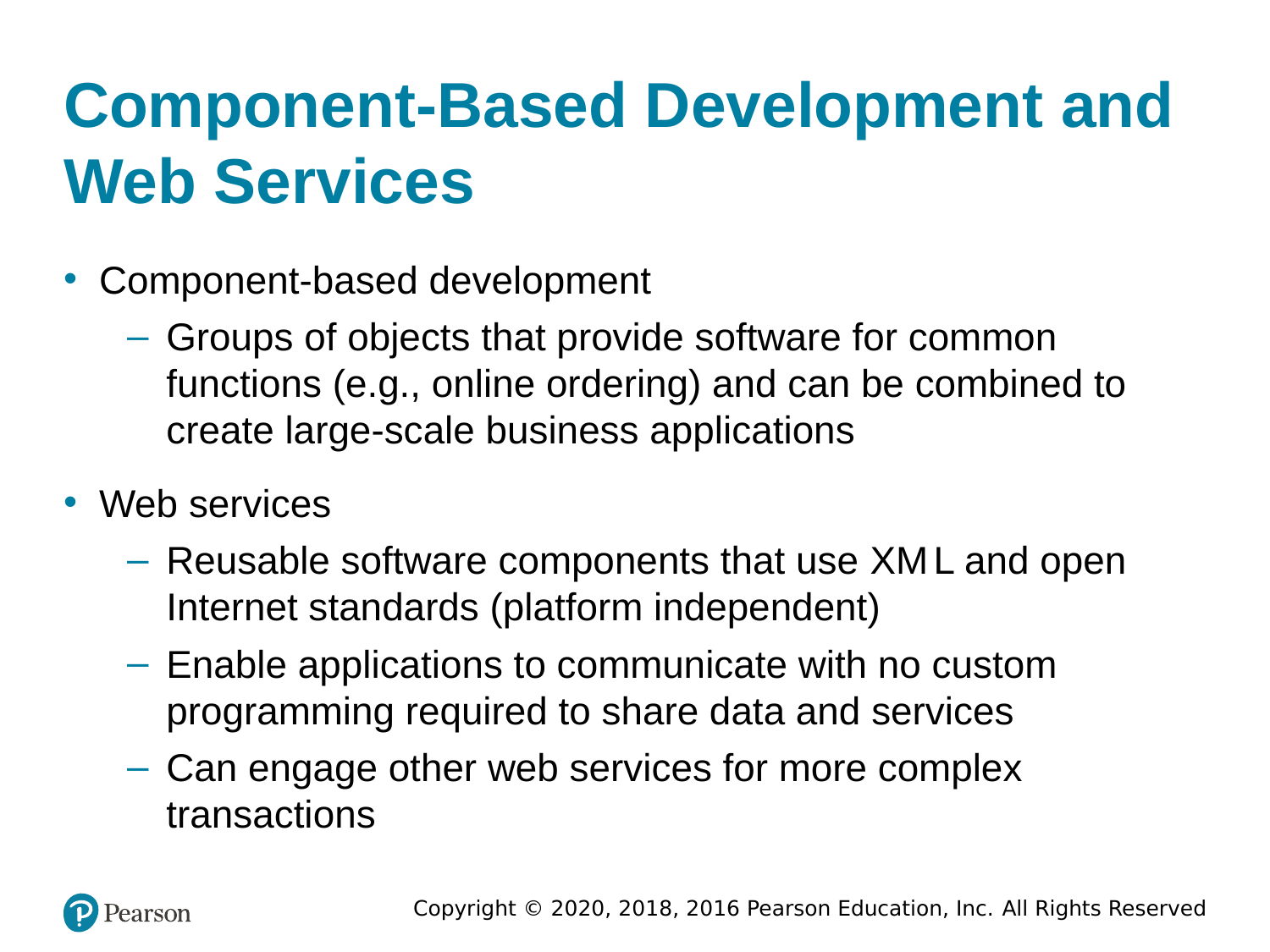

# Component-Based Development and Web Services
Component-based development
Groups of objects that provide software for common functions (e.g., online ordering) and can be combined to create large-scale business applications
Web services
Reusable software components that use X M L and open Internet standards (platform independent)
Enable applications to communicate with no custom programming required to share data and services
Can engage other web services for more complex transactions